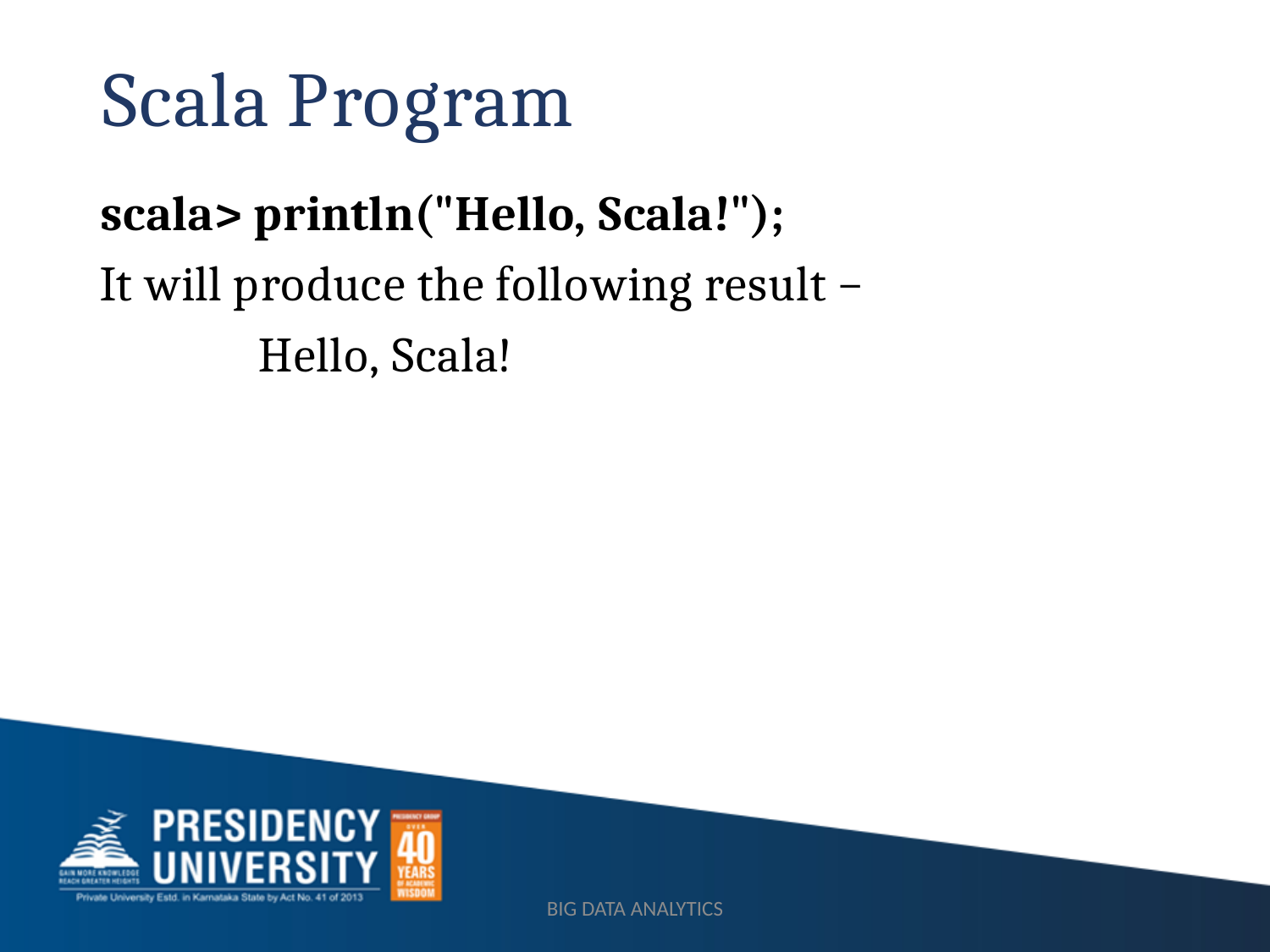

# Scala Program
scala> println("Hello, Scala!");
It will produce the following result −
		Hello, Scala!

BIG DATA ANALYTICS